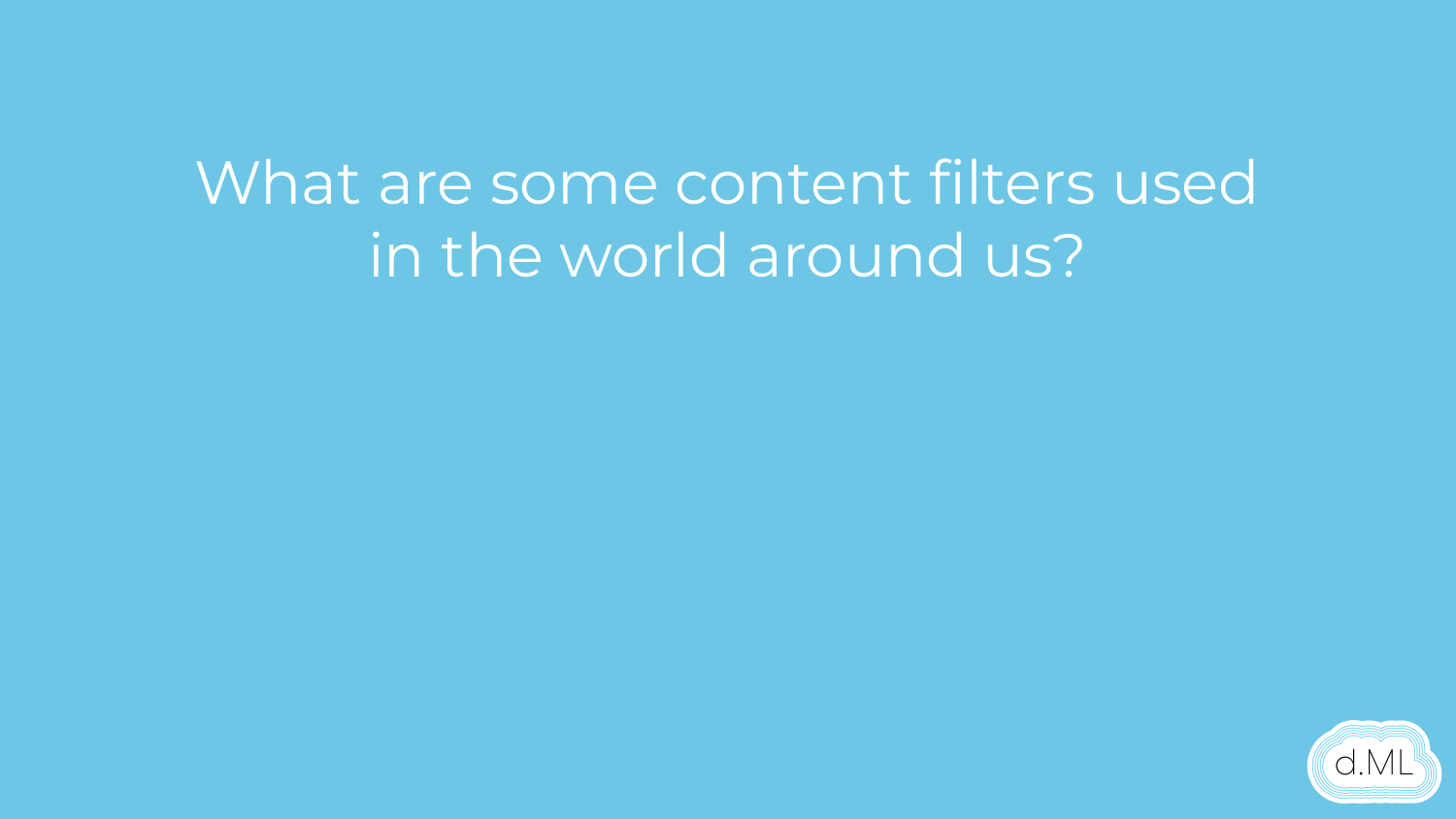

What are some content filters used in the world around us?